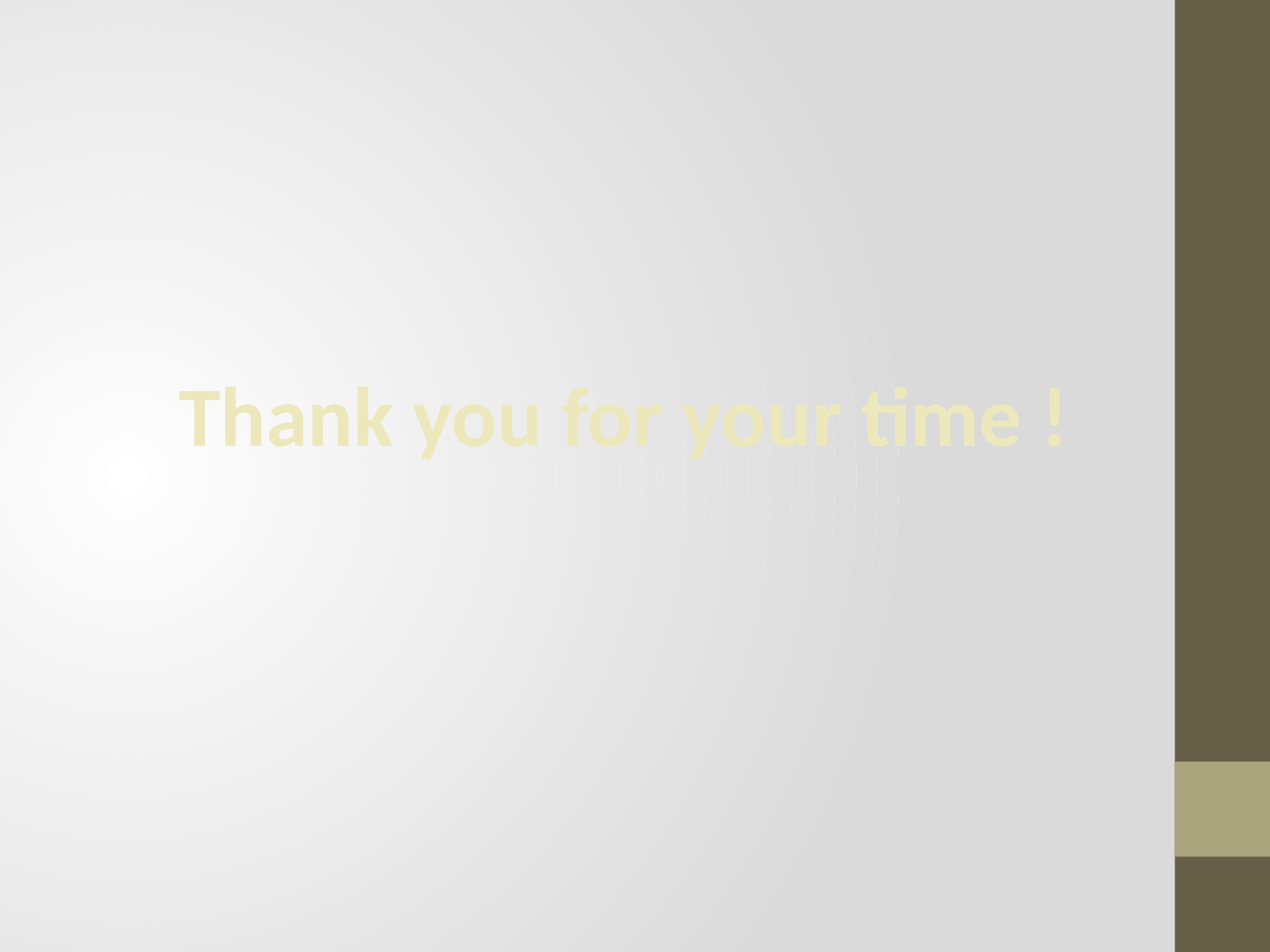

#

Thank you for your time !